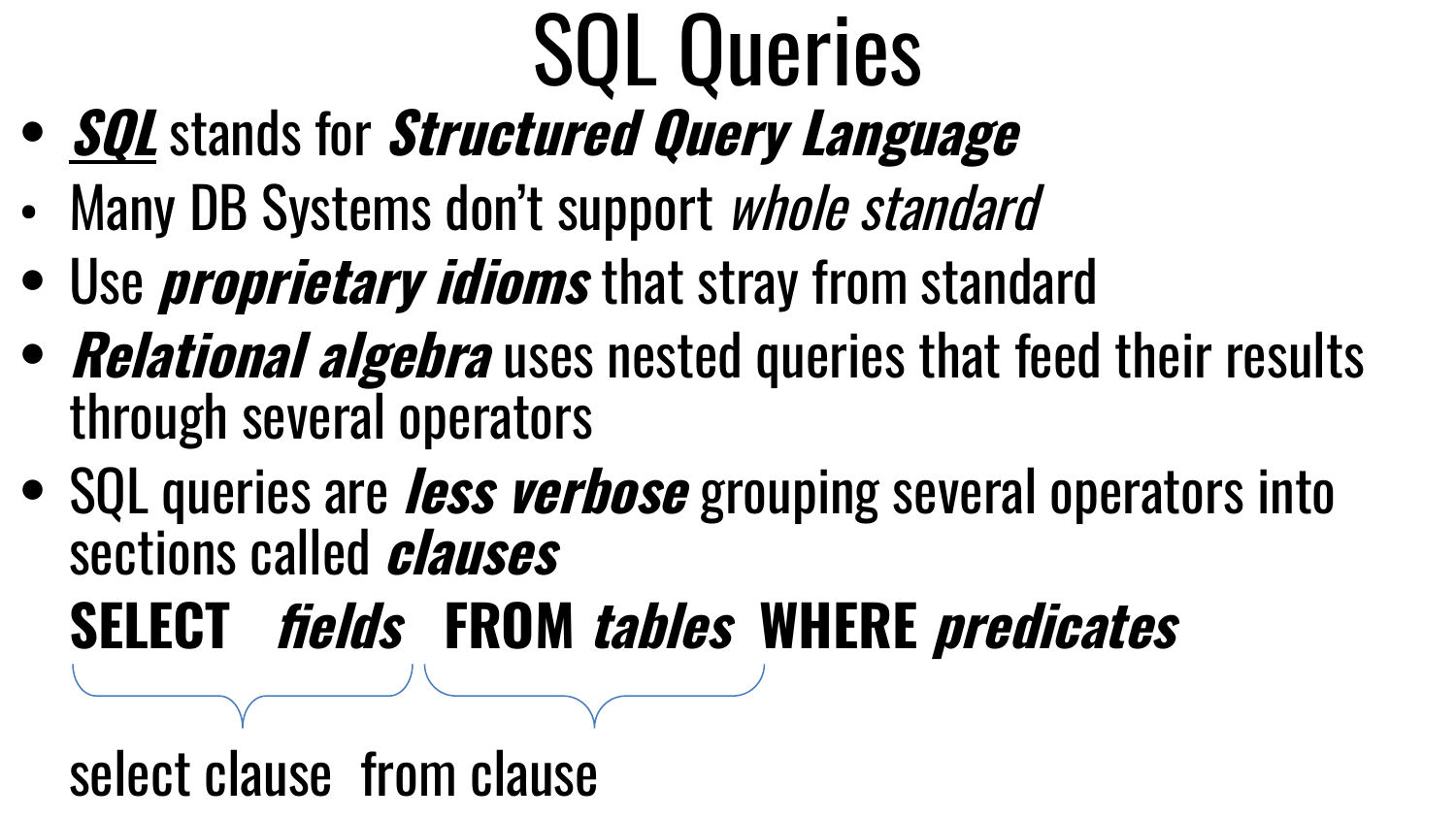

# SQL Queries
SQL stands for Structured Query Language
Many DB Systems don’t support whole standard
Use proprietary idioms that stray from standard
Relational algebra uses nested queries that feed their results through several operators
SQL queries are less verbose grouping several operators into sections called clauses
	SELECT   fields   FROM tables  WHERE predicates

	select clause	from clause